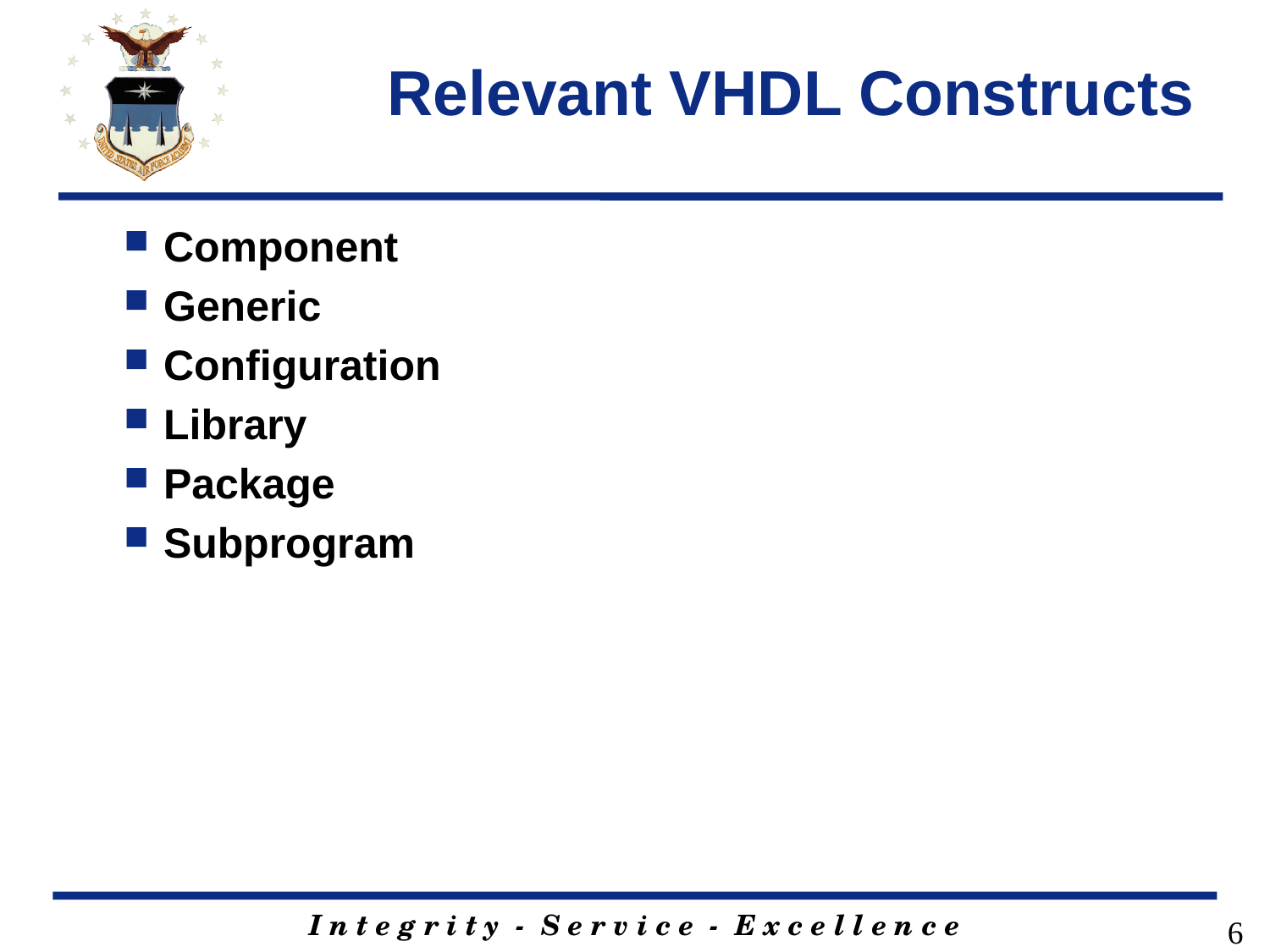

# Relevant VHDL Constructs
Component
Generic
Configuration
Library
Package
Subprogram

6